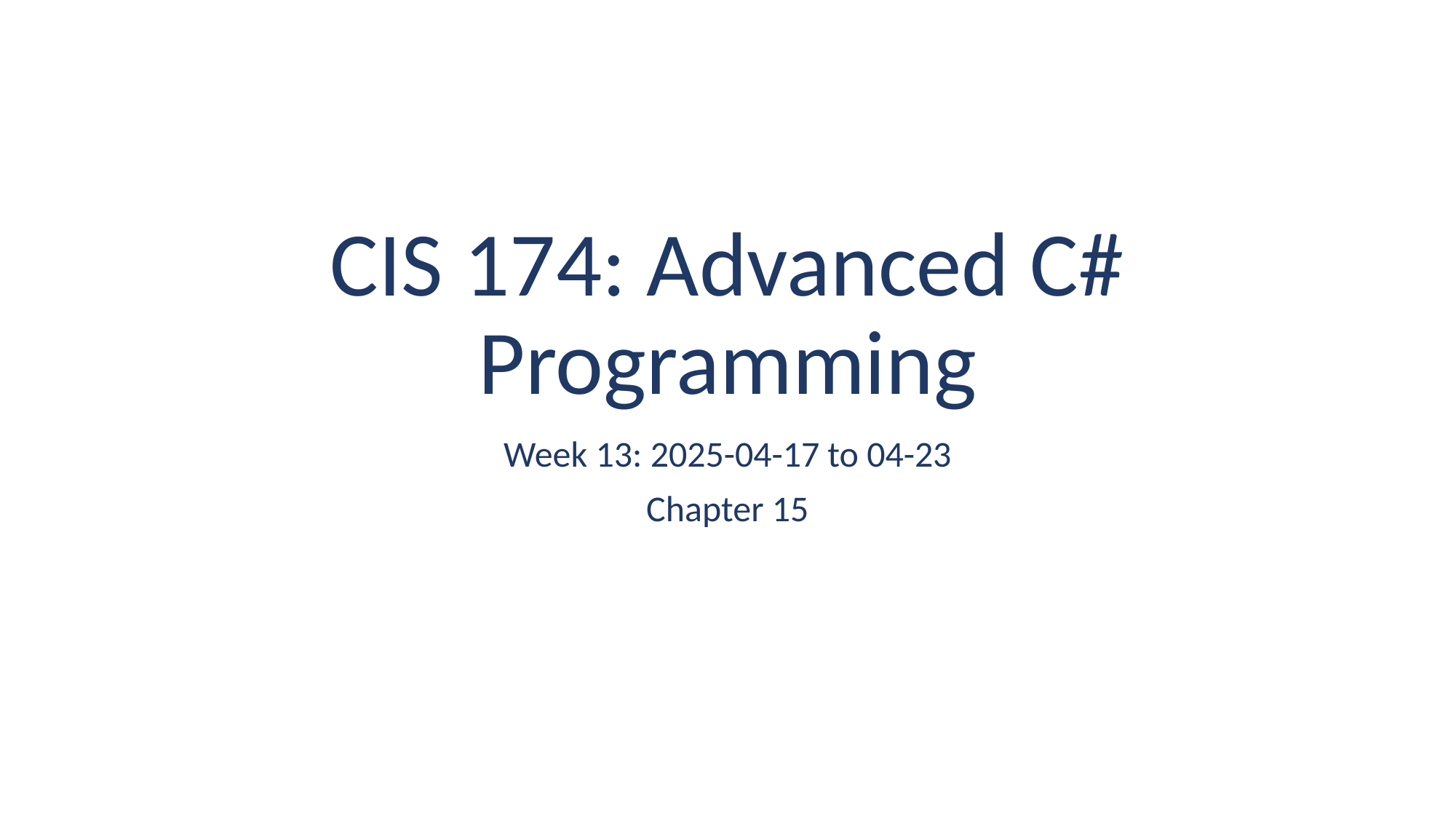

# CIS 174: Advanced C# Programming
Week 13: 2025-04-17 to 04-23
Chapter 15